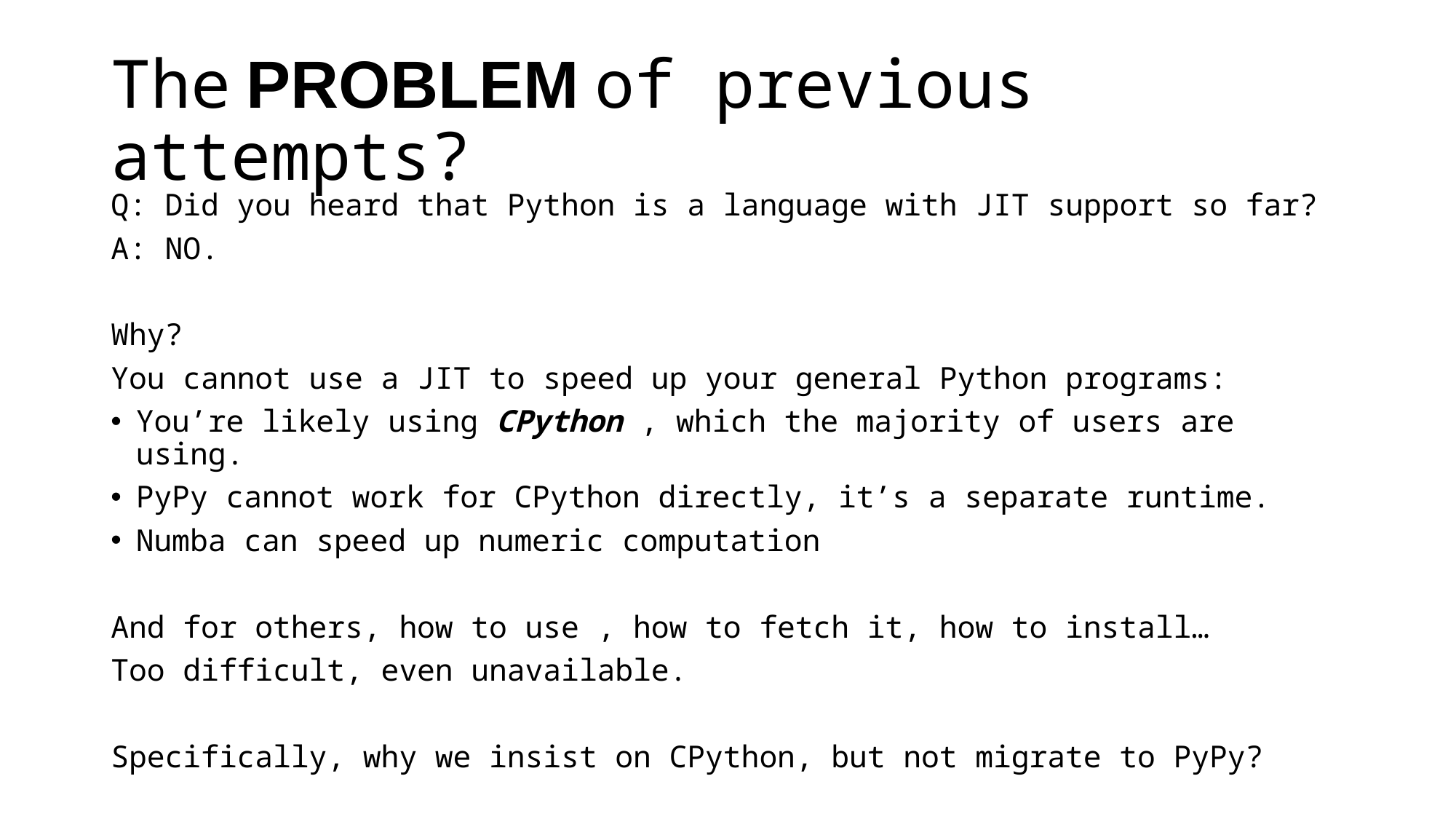

# The PROBLEM of previous attempts?
Q: Did you heard that Python is a language with JIT support so far?
A: NO.

Why?
You cannot use a JIT to speed up your general Python programs:
You’re likely using CPython , which the majority of users are using.
PyPy cannot work for CPython directly, it’s a separate runtime.
Numba can speed up numeric computation

And for others, how to use , how to fetch it, how to install…
Too difficult, even unavailable.

Specifically, why we insist on CPython, but not migrate to PyPy?